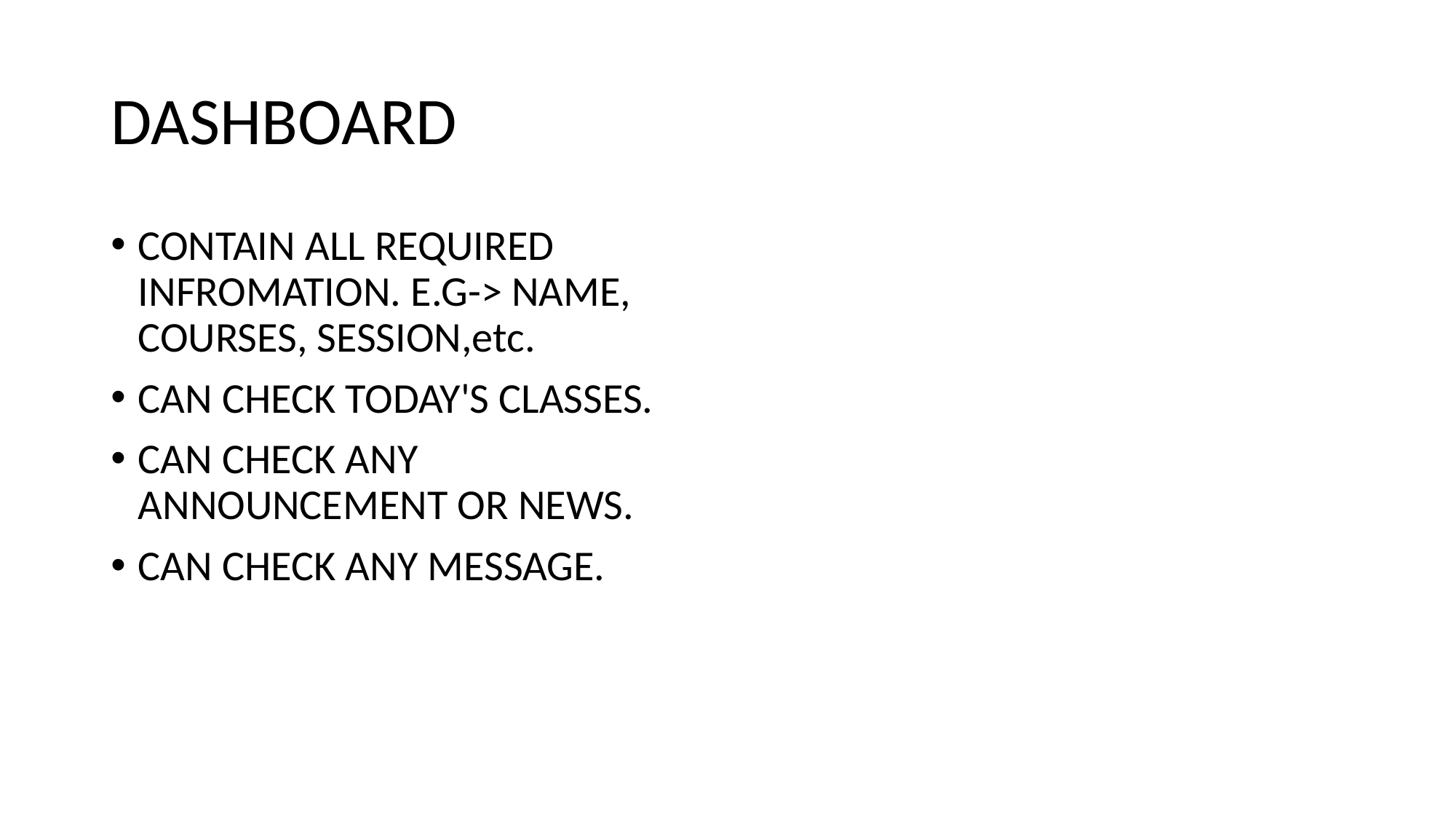

# DASHBOARD
CONTAIN ALL REQUIRED INFROMATION. E.G-> NAME, COURSES, SESSION,etc.
CAN CHECK TODAY'S CLASSES.
CAN CHECK ANY ANNOUNCEMENT OR NEWS.
CAN CHECK ANY MESSAGE.